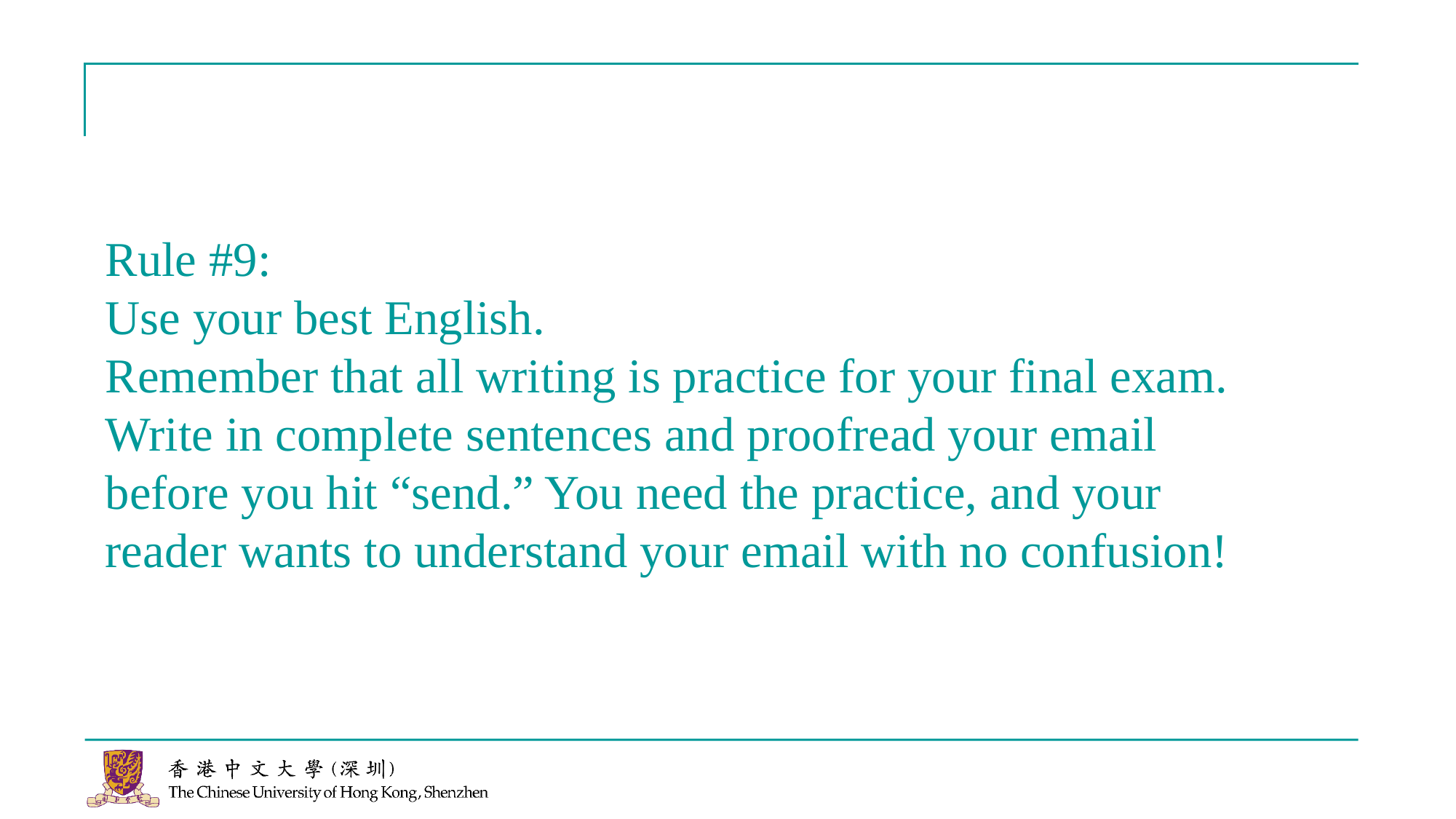

Rule #9:
Use your best English.
Remember that all writing is practice for your final exam. Write in complete sentences and proofread your email before you hit “send.” You need the practice, and your reader wants to understand your email with no confusion!